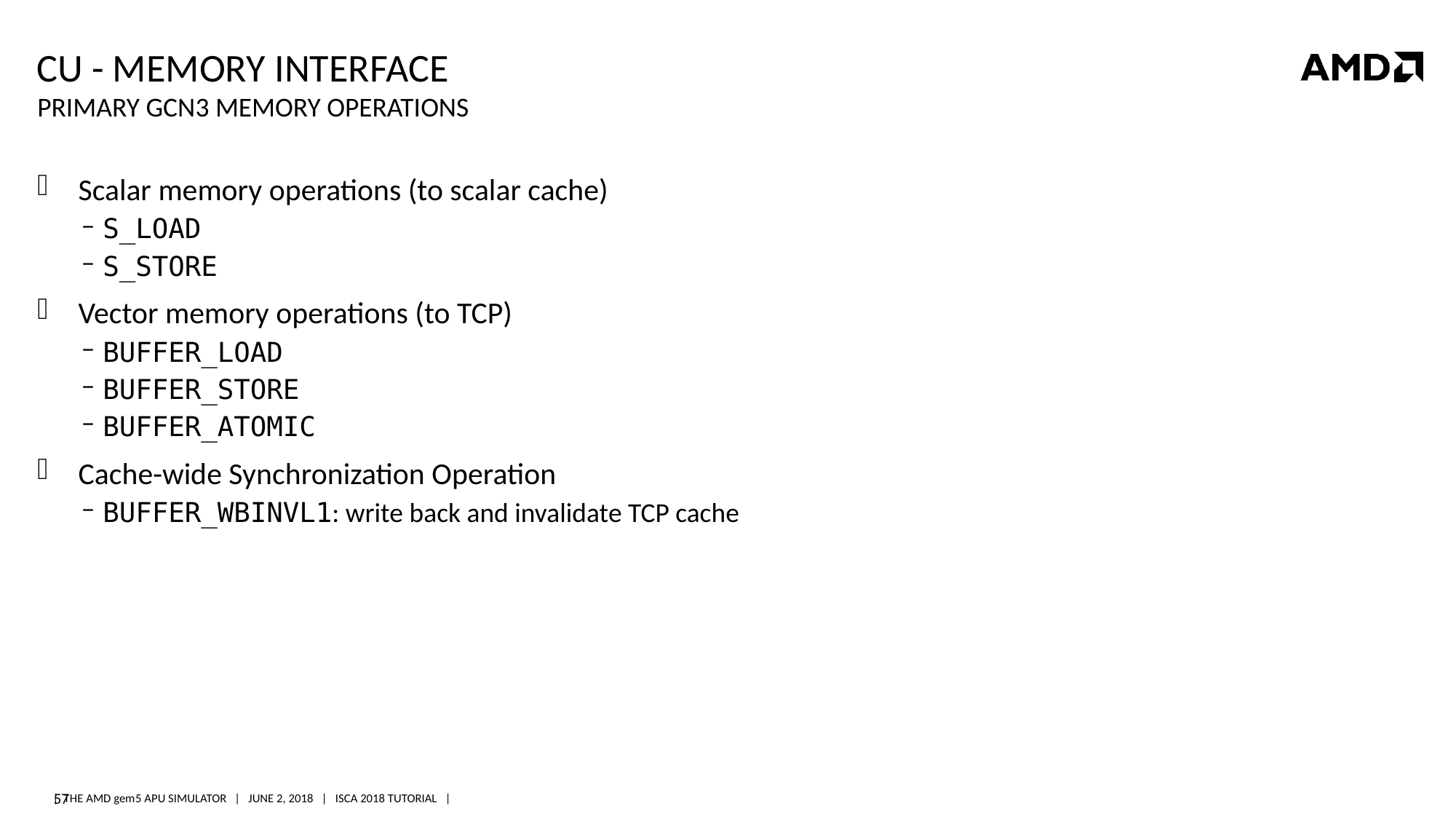

# CU - Memory interface
Primary GCN3 memory operations
Scalar memory operations (to scalar cache)
S_LOAD
S_STORE
Vector memory operations (to TCP)
BUFFER_LOAD
BUFFER_STORE
BUFFER_ATOMIC
Cache-wide Synchronization Operation
BUFFER_WBINVL1: write back and invalidate TCP cache